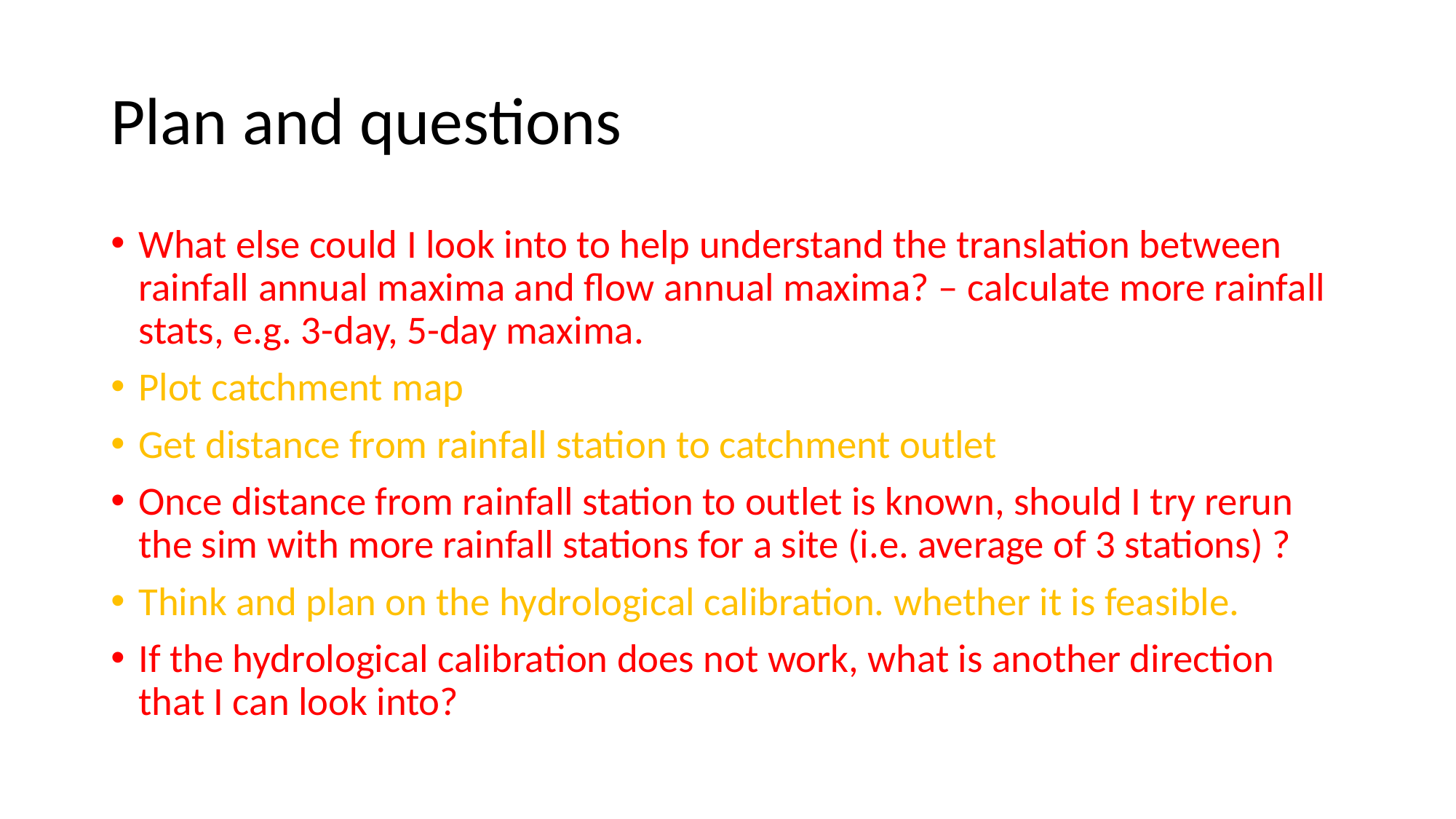

# Plan and questions
What else could I look into to help understand the translation between rainfall annual maxima and flow annual maxima? – calculate more rainfall stats, e.g. 3-day, 5-day maxima.
Plot catchment map
Get distance from rainfall station to catchment outlet
Once distance from rainfall station to outlet is known, should I try rerun the sim with more rainfall stations for a site (i.e. average of 3 stations) ?
Think and plan on the hydrological calibration. whether it is feasible.
If the hydrological calibration does not work, what is another direction that I can look into?